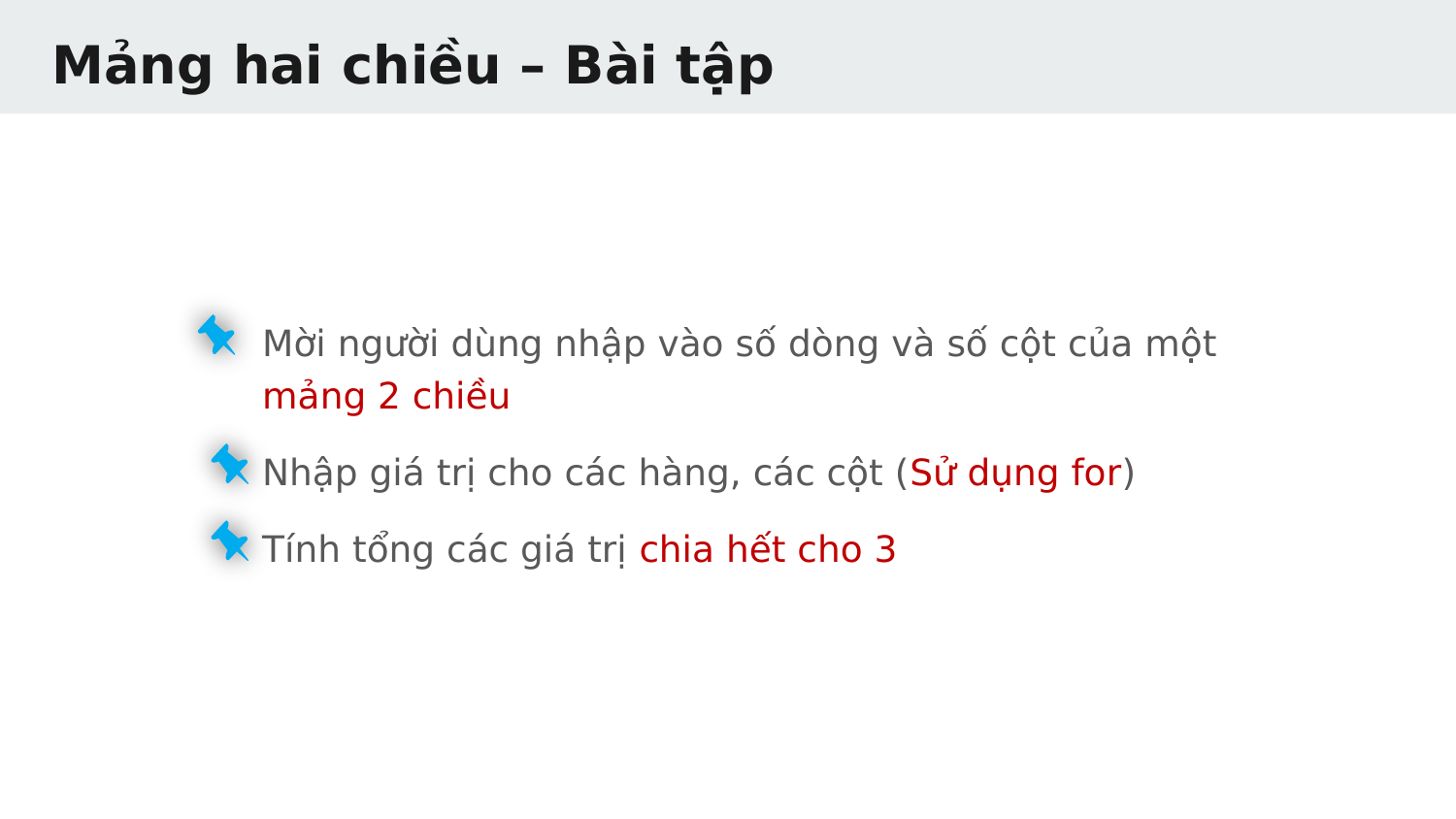

# Mảng hai chiều – Bài tập
Mời người dùng nhập vào số dòng và số cột của một mảng 2 chiều
Nhập giá trị cho các hàng, các cột (Sử dụng for)
Tính tổng các giá trị chia hết cho 3